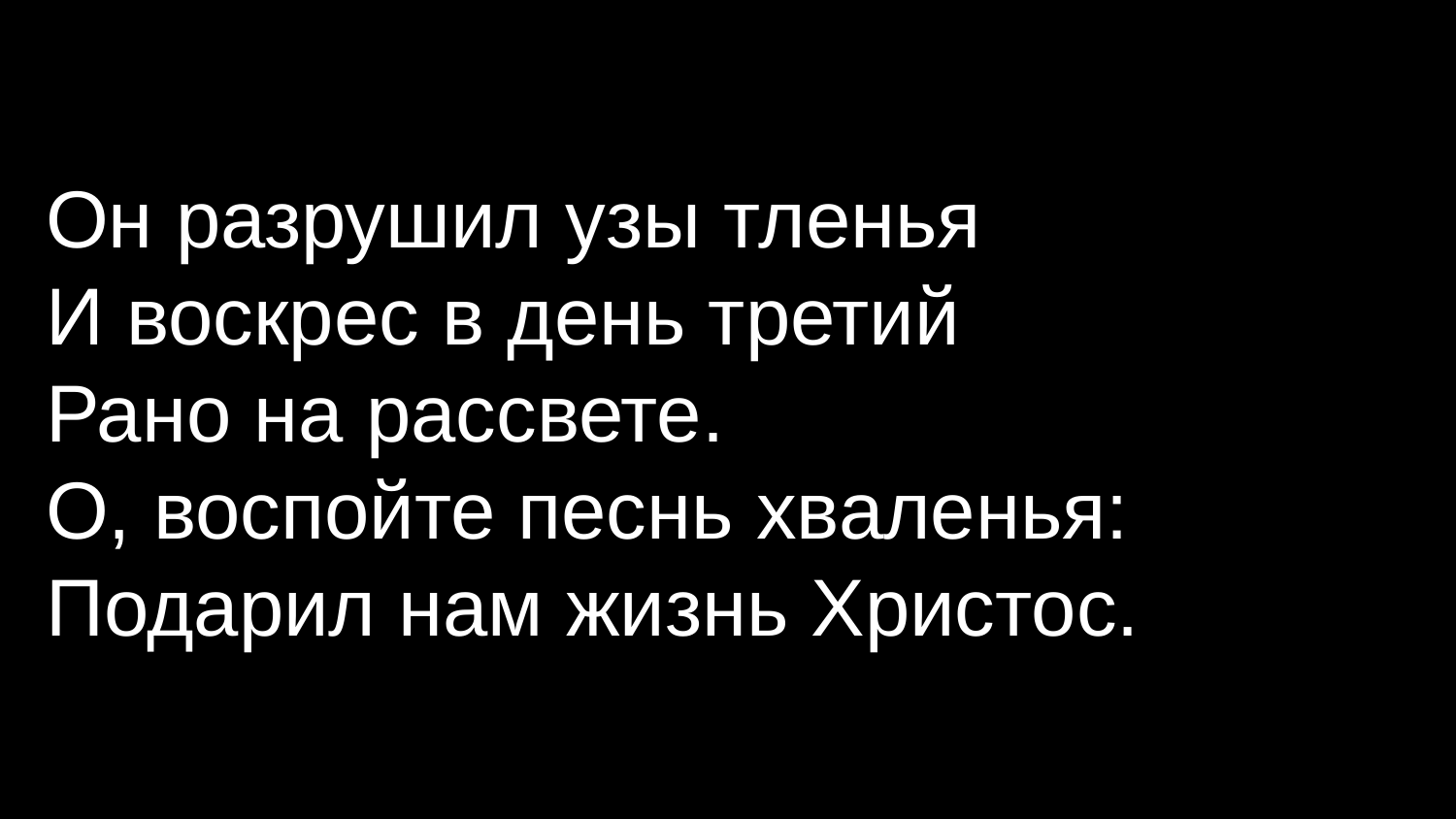

Он разрушил узы тленья
И воскрес в день третий
Рано на рассвете.
О, воспойте песнь хваленья:
Подарил нам жизнь Христос.